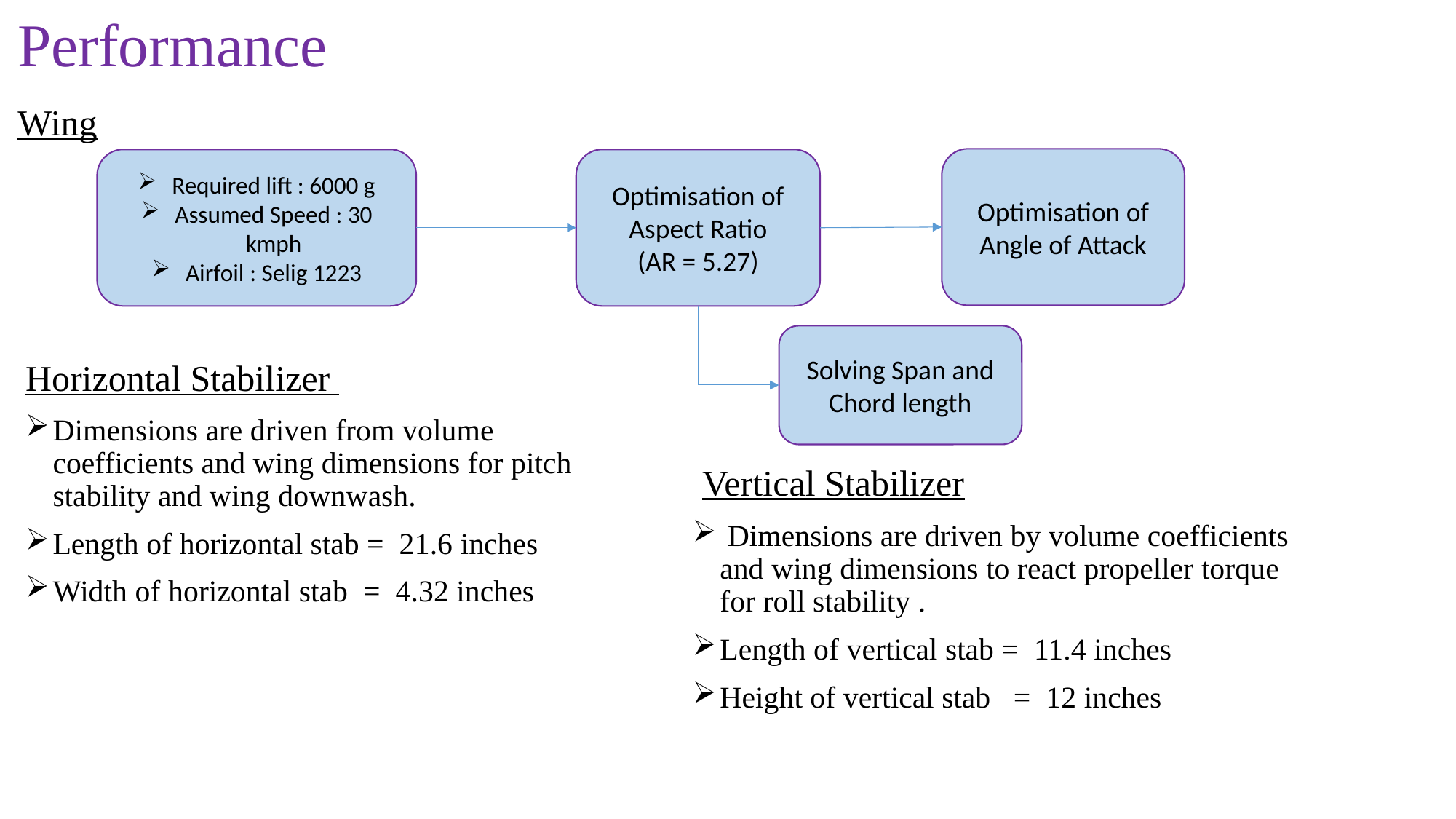

# Performance
Wing
Optimisation of Angle of Attack
Required lift : 6000 g
Assumed Speed : 30 kmph
Airfoil : Selig 1223
Optimisation of Aspect Ratio
(AR = 5.27)
Solving Span and Chord length
Horizontal Stabilizer
Dimensions are driven from volume coefficients and wing dimensions for pitch stability and wing downwash.
Length of horizontal stab =  21.6 inches
Width of horizontal stab  =  4.32 inches
 Vertical Stabilizer
 Dimensions are driven by volume coefficients and wing dimensions to react propeller torque for roll stability .
Length of vertical stab =  11.4 inches
Height of vertical stab   =  12 inches